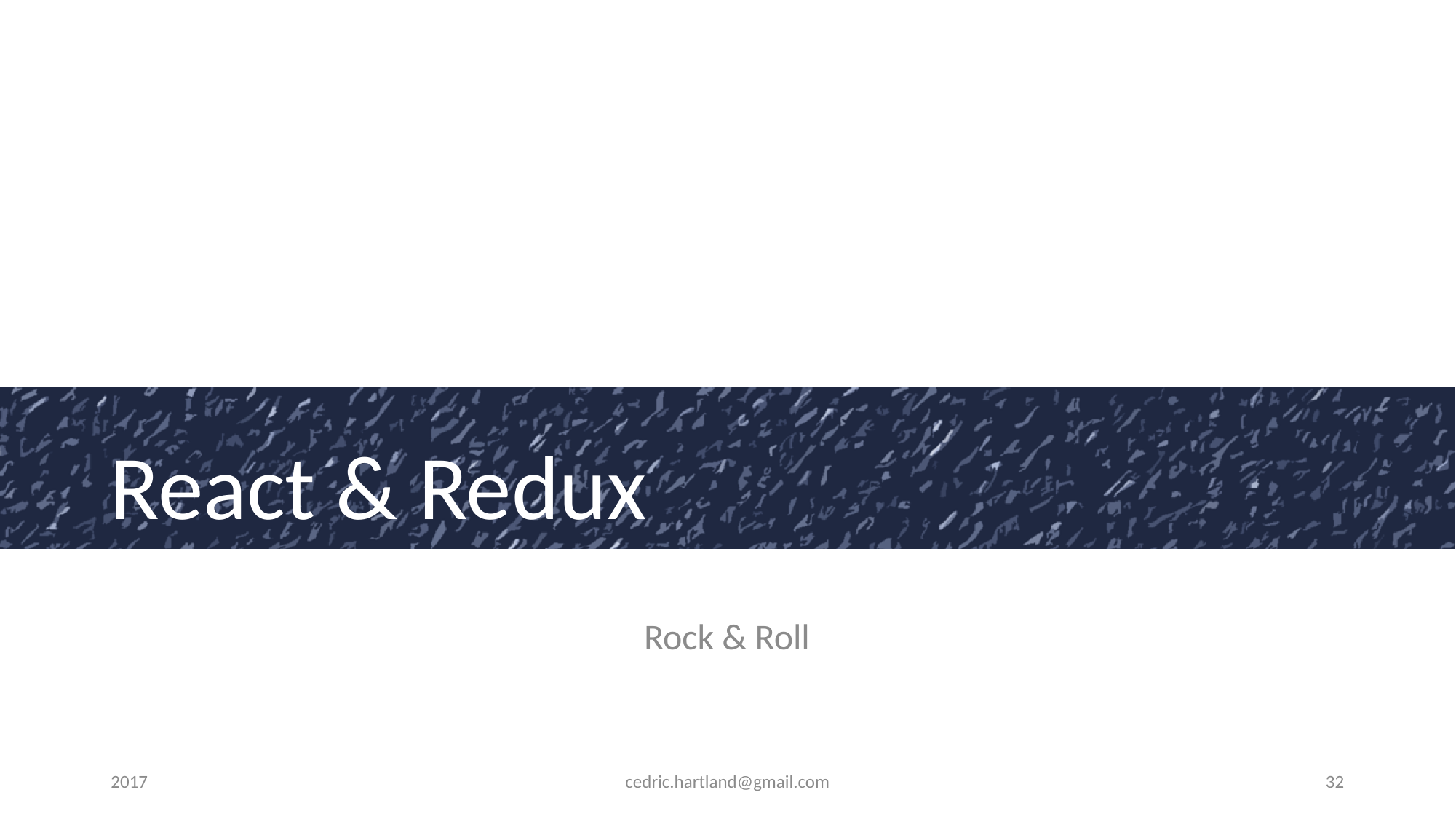

# React & Redux
Rock & Roll
2017
cedric.hartland@gmail.com
32